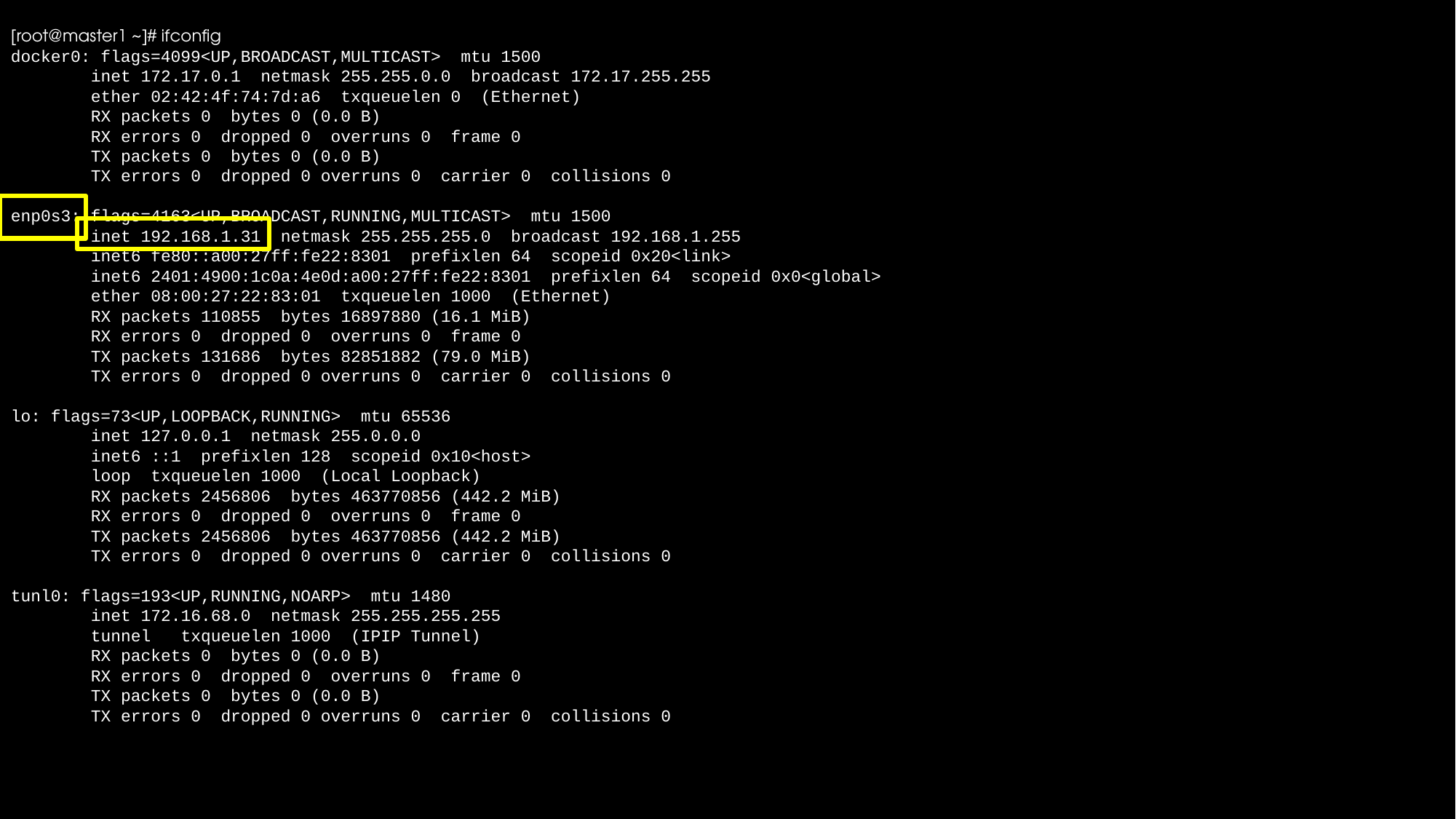

[root@master1 ~]# ifconfig
docker0: flags=4099<UP,BROADCAST,MULTICAST>  mtu 1500
        inet 172.17.0.1  netmask 255.255.0.0  broadcast 172.17.255.255
        ether 02:42:4f:74:7d:a6  txqueuelen 0  (Ethernet)
        RX packets 0  bytes 0 (0.0 B)
        RX errors 0  dropped 0  overruns 0  frame 0
        TX packets 0  bytes 0 (0.0 B)
        TX errors 0  dropped 0 overruns 0  carrier 0  collisions 0

enp0s3: flags=4163<UP,BROADCAST,RUNNING,MULTICAST>  mtu 1500
        inet 192.168.1.31  netmask 255.255.255.0  broadcast 192.168.1.255
        inet6 fe80::a00:27ff:fe22:8301  prefixlen 64  scopeid 0x20<link>
        inet6 2401:4900:1c0a:4e0d:a00:27ff:fe22:8301  prefixlen 64  scopeid 0x0<global>
        ether 08:00:27:22:83:01  txqueuelen 1000  (Ethernet)
        RX packets 110855  bytes 16897880 (16.1 MiB)
        RX errors 0  dropped 0  overruns 0  frame 0
        TX packets 131686  bytes 82851882 (79.0 MiB)
        TX errors 0  dropped 0 overruns 0  carrier 0  collisions 0

lo: flags=73<UP,LOOPBACK,RUNNING>  mtu 65536
        inet 127.0.0.1  netmask 255.0.0.0
        inet6 ::1  prefixlen 128  scopeid 0x10<host>
        loop  txqueuelen 1000  (Local Loopback)
        RX packets 2456806  bytes 463770856 (442.2 MiB)
        RX errors 0  dropped 0  overruns 0  frame 0
        TX packets 2456806  bytes 463770856 (442.2 MiB)
        TX errors 0  dropped 0 overruns 0  carrier 0  collisions 0

tunl0: flags=193<UP,RUNNING,NOARP>  mtu 1480
        inet 172.16.68.0  netmask 255.255.255.255
        tunnel   txqueuelen 1000  (IPIP Tunnel)
        RX packets 0  bytes 0 (0.0 B)
        RX errors 0  dropped 0  overruns 0  frame 0
        TX packets 0  bytes 0 (0.0 B)
        TX errors 0  dropped 0 overruns 0  carrier 0  collisions 0